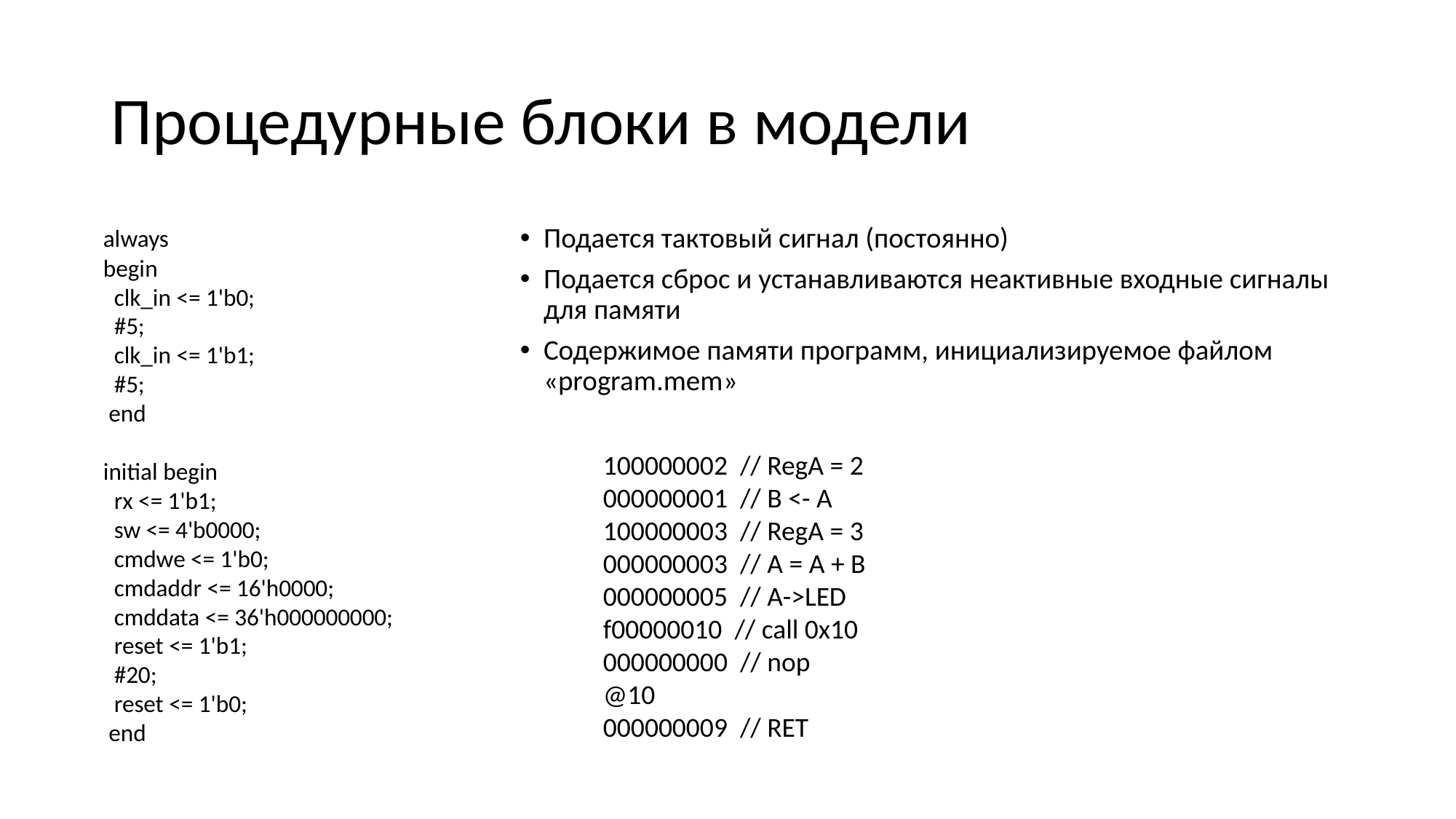

# Процедурные блоки в модели
always
begin
  clk_in <= 1'b0;
  #5;
  clk_in <= 1'b1;
  #5;
 end

initial begin
  rx <= 1'b1;
  sw <= 4'b0000;
  cmdwe <= 1'b0;
  cmdaddr <= 16'h0000;
  cmddata <= 36'h000000000;
  reset <= 1'b1;
  #20;
  reset <= 1'b0;
 end
Подается тактовый сигнал (постоянно)
Подается сброс и устанавливаются неактивные входные сигналы для памяти
Содержимое памяти программ, инициализируемое файлом «program.mem»
100000002  // RegA = 2
000000001  // B <- A
100000003  // RegA = 3
000000003  // A = A + B
000000005  // A->LED
f00000010  // call 0x10
000000000  // nop
@10
000000009  // RET